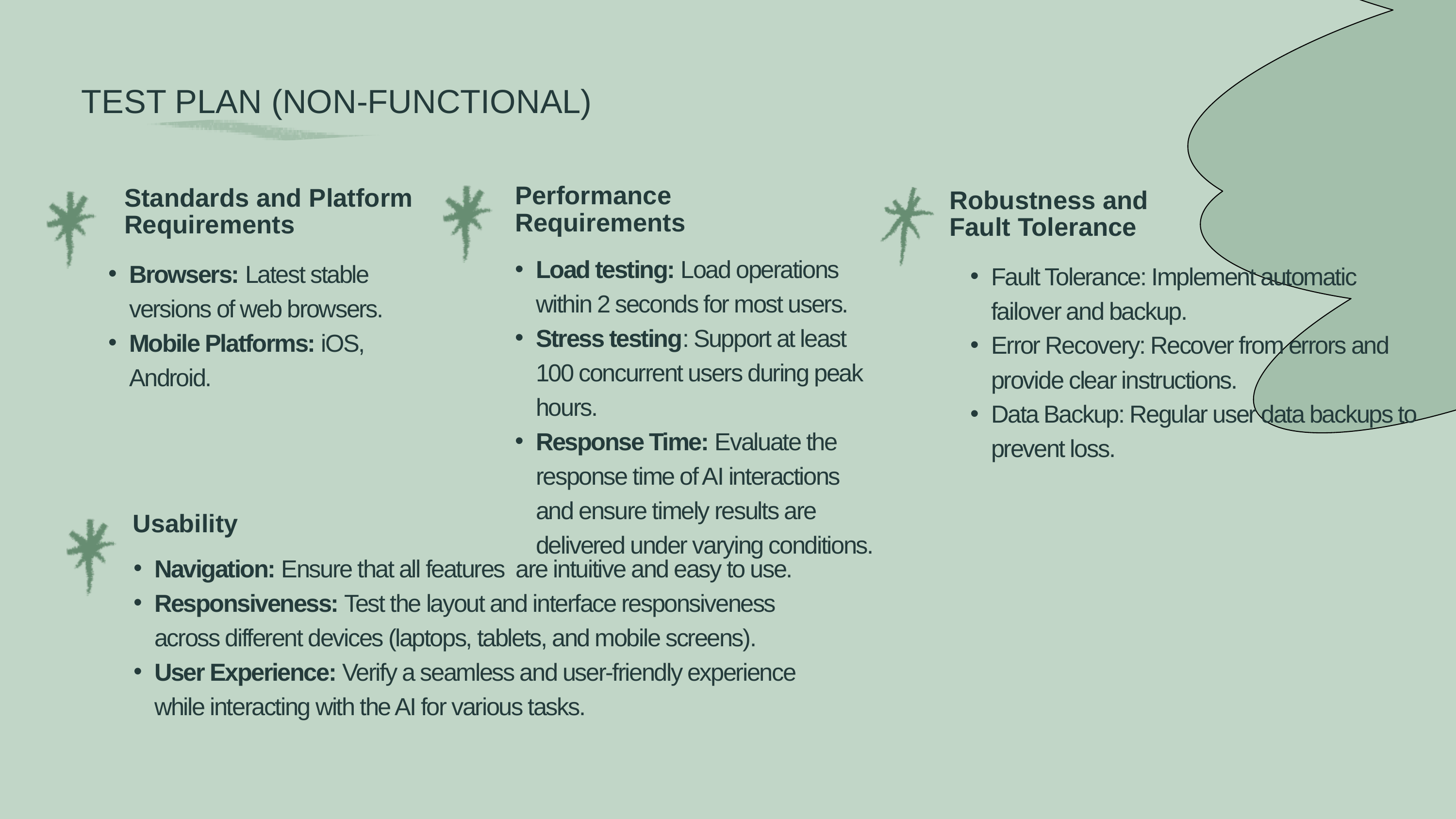

TEST PLAN (NON-FUNCTIONAL)

Performance Requirements

Standards and Platform Requirements

Robustness and Fault Tolerance

Load testing: Load operations within 2 seconds for most users.
Stress testing: Support at least 100 concurrent users during peak hours.
Response Time: Evaluate the response time of AI interactions and ensure timely results are delivered under varying conditions.

Browsers: Latest stable versions of web browsers.
Mobile Platforms: iOS, Android.

Fault Tolerance: Implement automatic failover and backup.
Error Recovery: Recover from errors and provide clear instructions.
Data Backup: Regular user data backups to prevent loss.
Usability

Navigation: Ensure that all features  are intuitive and easy to use.
Responsiveness: Test the layout and interface responsiveness across different devices (laptops, tablets, and mobile screens).
User Experience: Verify a seamless and user-friendly experience while interacting with the AI for various tasks.